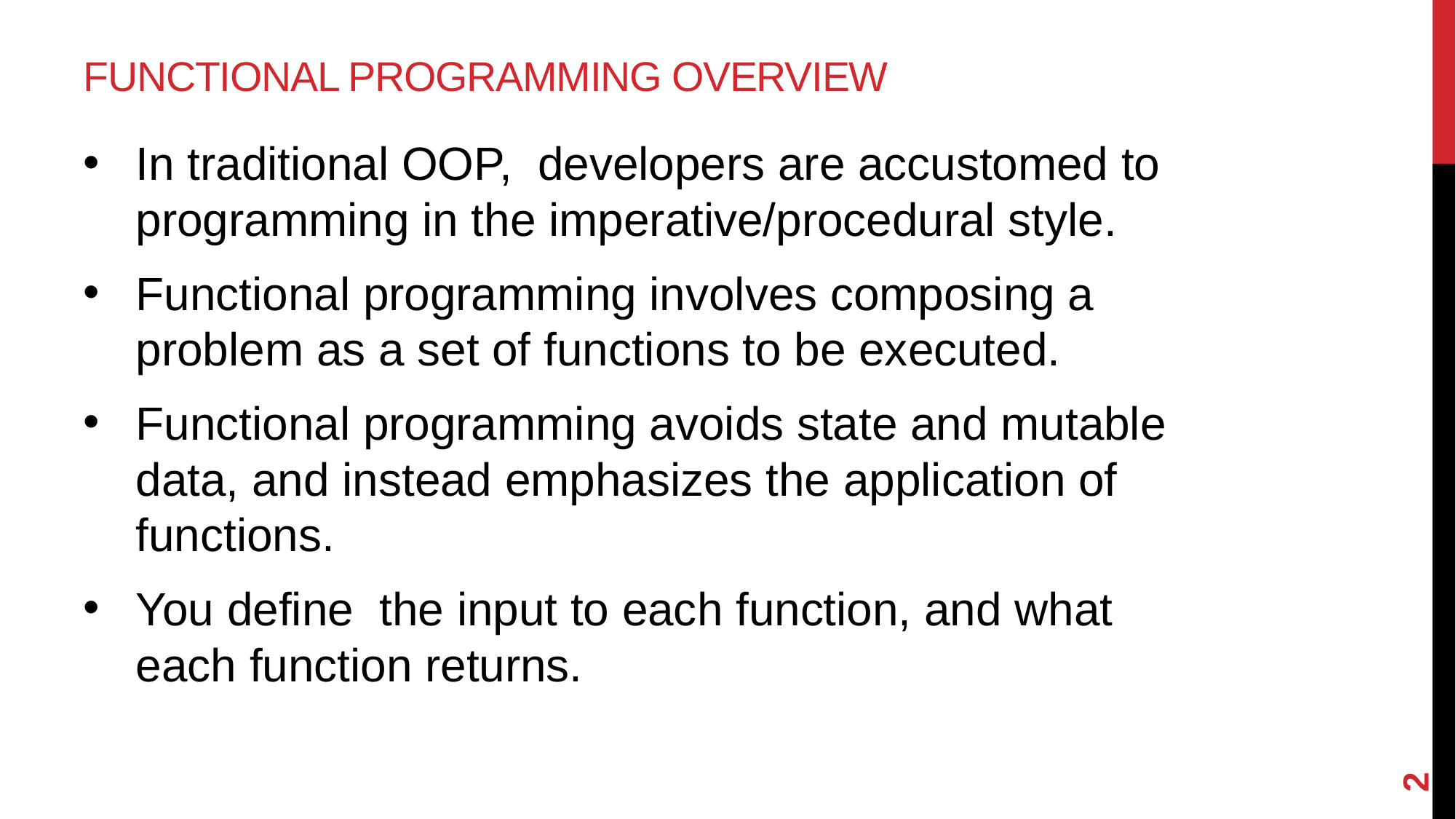

# Functional programming overview
In traditional OOP,  developers are accustomed to programming in the imperative/procedural style.
Functional programming involves composing a problem as a set of functions to be executed.
Functional programming avoids state and mutable data, and instead emphasizes the application of functions.
You define  the input to each function, and what each function returns.

2